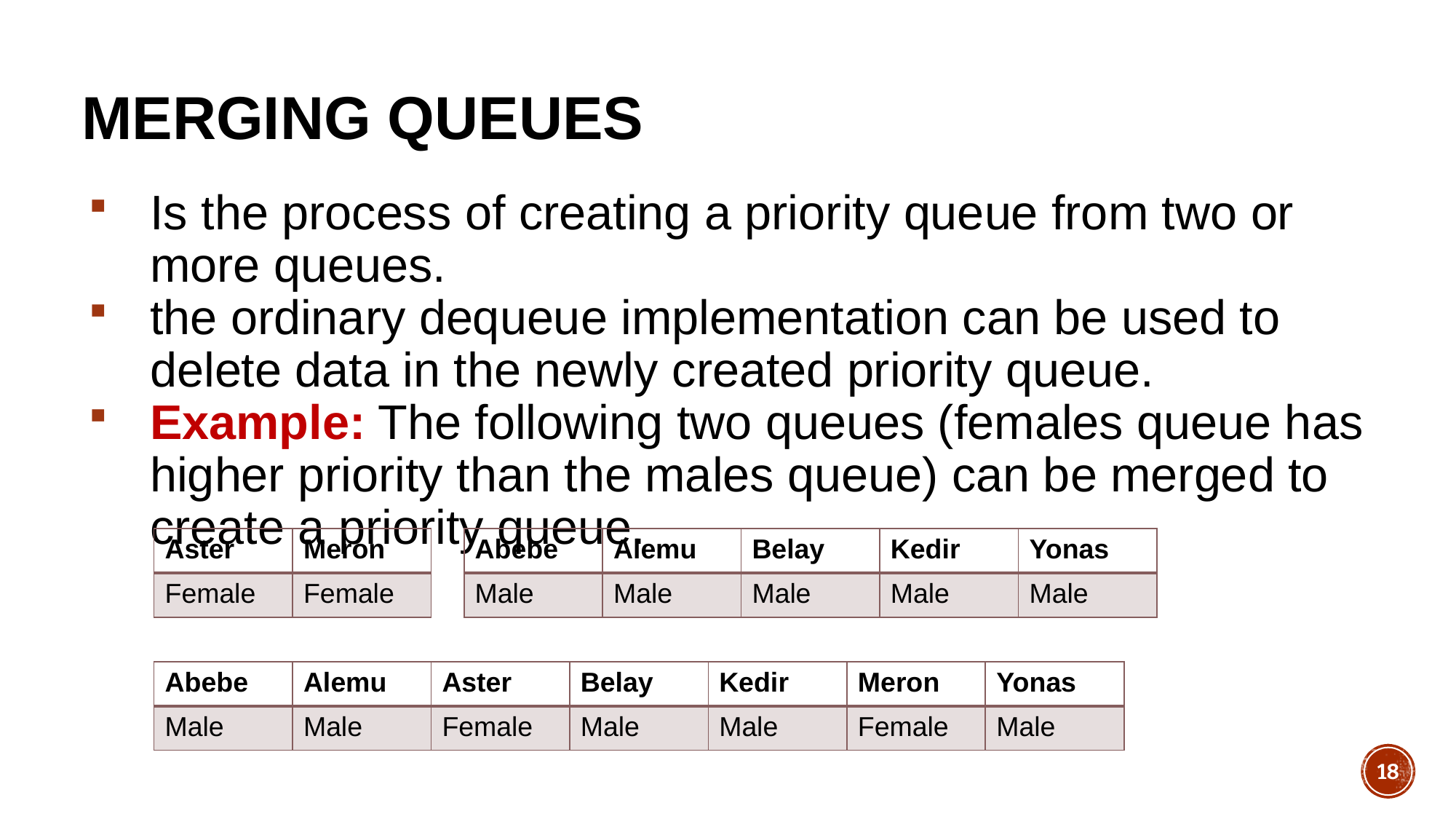

# Merging Queues
Is the process of creating a priority queue from two or more queues.
the ordinary dequeue implementation can be used to delete data in the newly created priority queue.
Example: The following two queues (females queue has higher priority than the males queue) can be merged to create a priority queue.

| Aster | Meron |
| --- | --- |
| Female | Female |
| Abebe | Alemu | Belay | Kedir | Yonas |
| --- | --- | --- | --- | --- |
| Male | Male | Male | Male | Male |
| Abebe | Alemu | Aster | Belay | Kedir | Meron | Yonas |
| --- | --- | --- | --- | --- | --- | --- |
| Male | Male | Female | Male | Male | Female | Male |
18